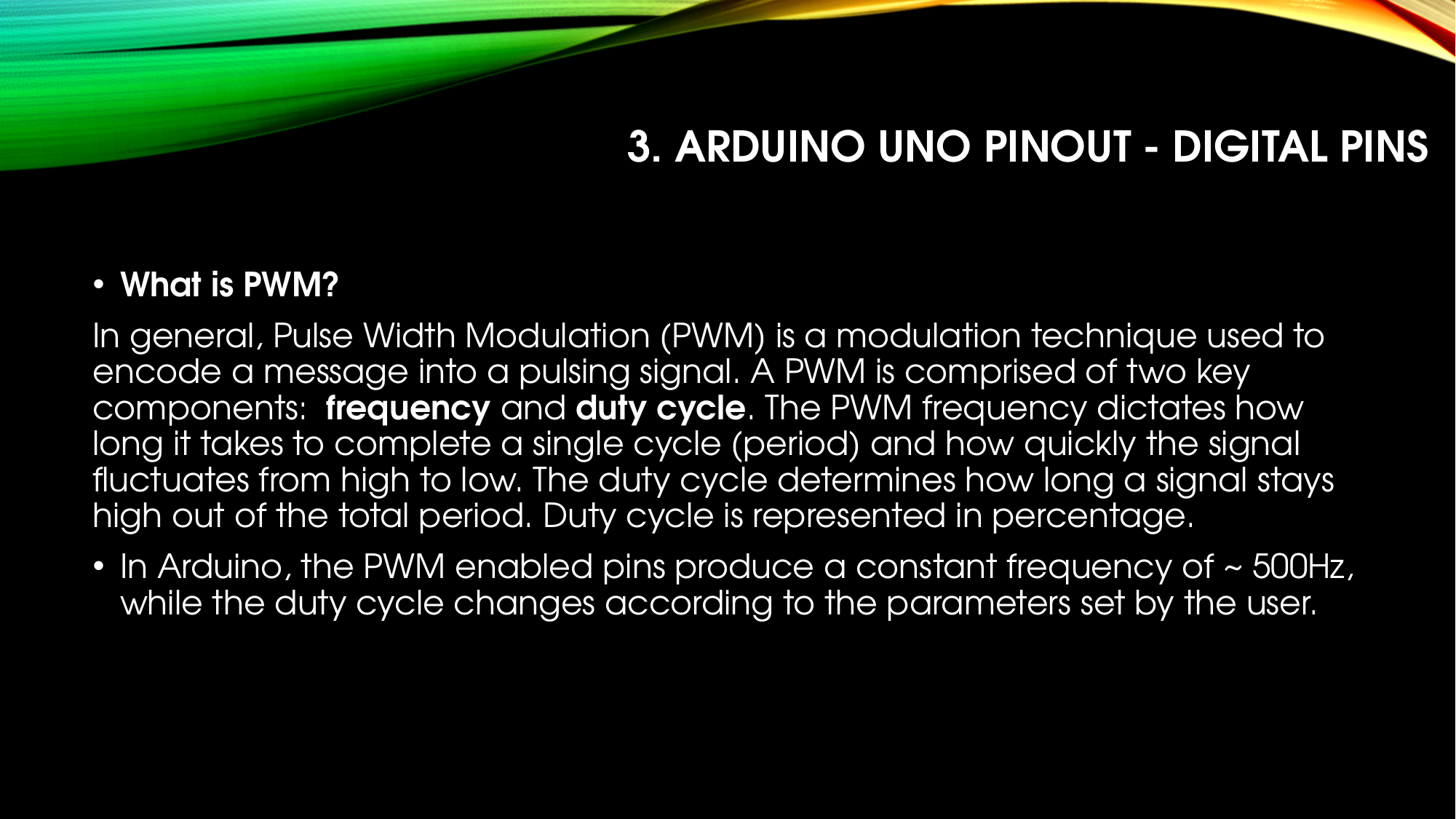

# 3. Arduino Uno Pinout - Digital Pins
What is PWM?
In general, Pulse Width Modulation (PWM) is a modulation technique used to encode a message into a pulsing signal. A PWM is comprised of two key components:  frequency and duty cycle. The PWM frequency dictates how long it takes to complete a single cycle (period) and how quickly the signal fluctuates from high to low. The duty cycle determines how long a signal stays high out of the total period. Duty cycle is represented in percentage.
In Arduino, the PWM enabled pins produce a constant frequency of ~ 500Hz, while the duty cycle changes according to the parameters set by the user.